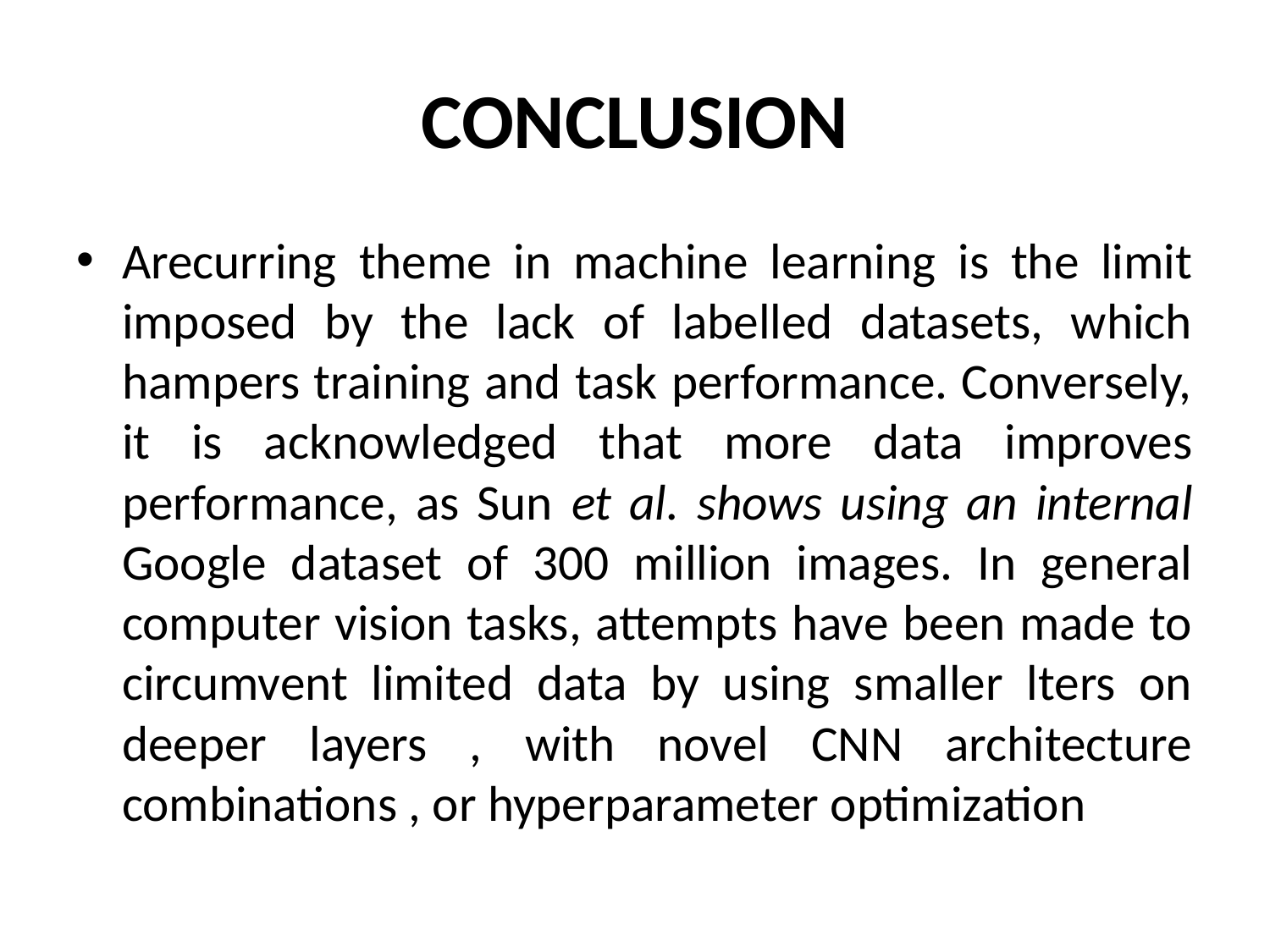

# CONCLUSION
Arecurring theme in machine learning is the limit imposed by the lack of labelled datasets, which hampers training and task performance. Conversely, it is acknowledged that more data improves performance, as Sun et al. shows using an internal Google dataset of 300 million images. In general computer vision tasks, attempts have been made to circumvent limited data by using smaller lters on deeper layers , with novel CNN architecture combinations , or hyperparameter optimization